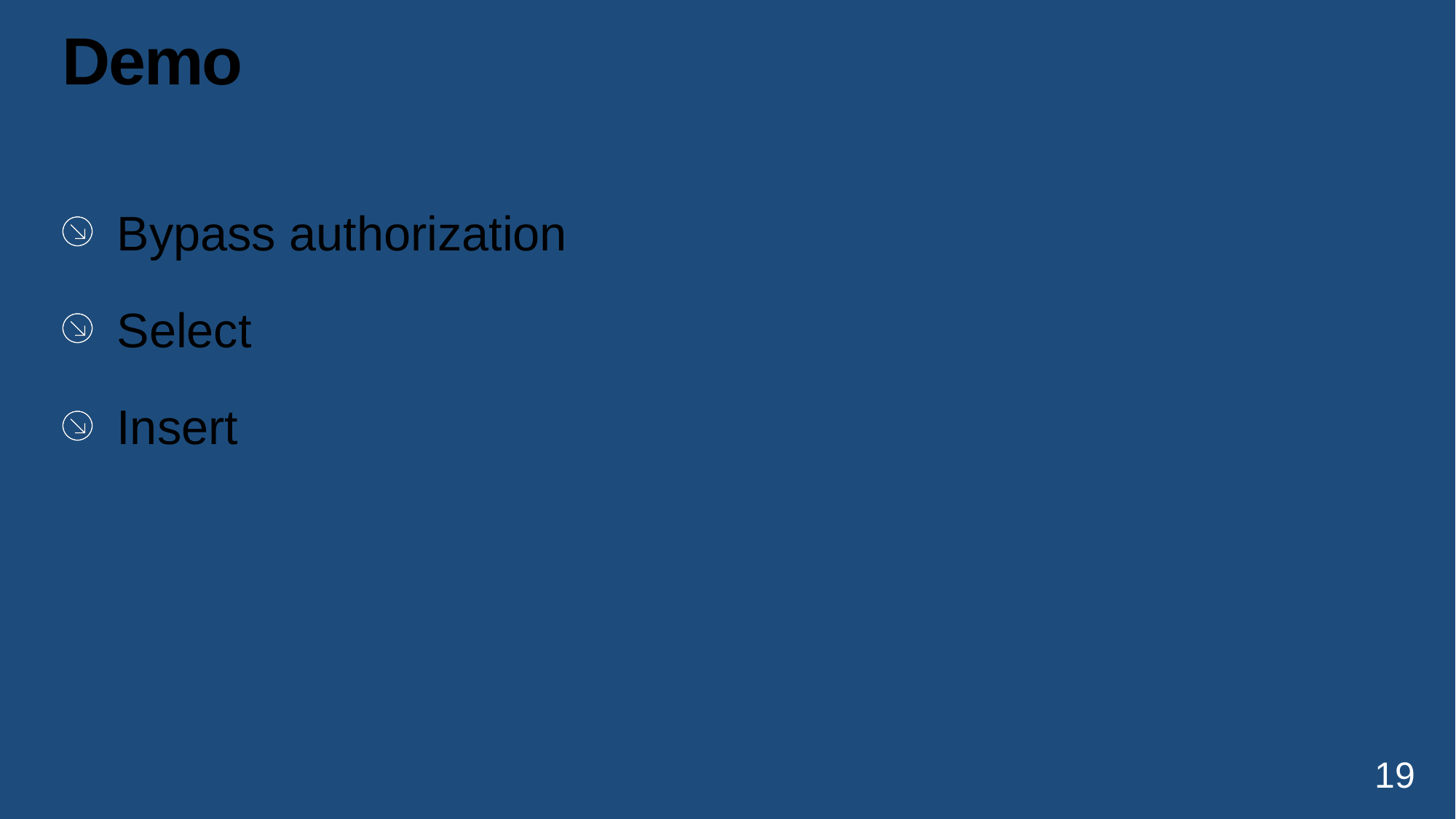

# Demo
Bypass authorization
Select
Insert

19